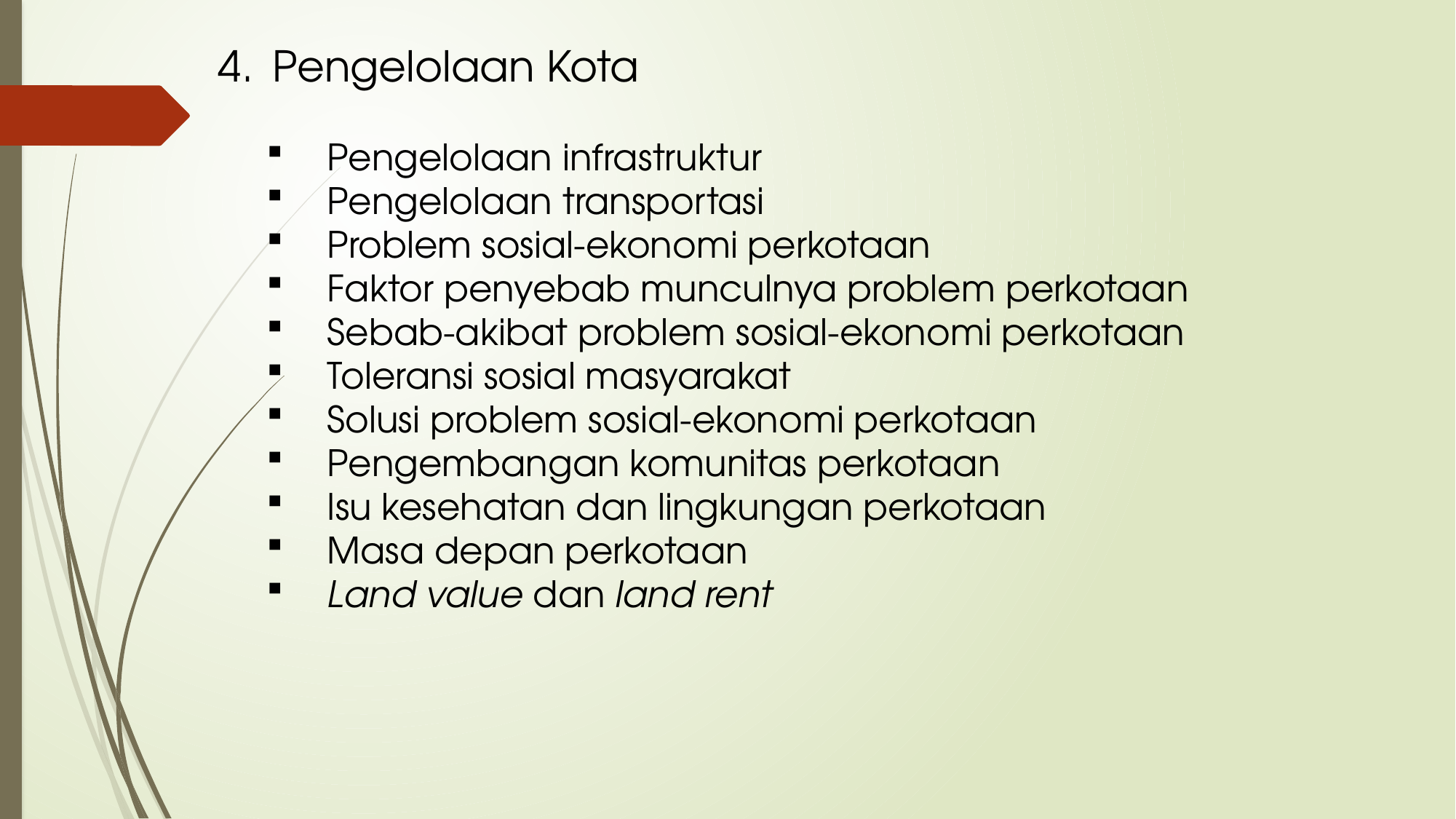

Pengelolaan Kota

Pengelolaan infrastruktur
Pengelolaan transportasi
Problem sosial-ekonomi perkotaan
Faktor penyebab munculnya problem perkotaan
Sebab-akibat problem sosial-ekonomi perkotaan
Toleransi sosial masyarakat
Solusi problem sosial-ekonomi perkotaan
Pengembangan komunitas perkotaan
Isu kesehatan dan lingkungan perkotaan
Masa depan perkotaan
Land value dan land rent